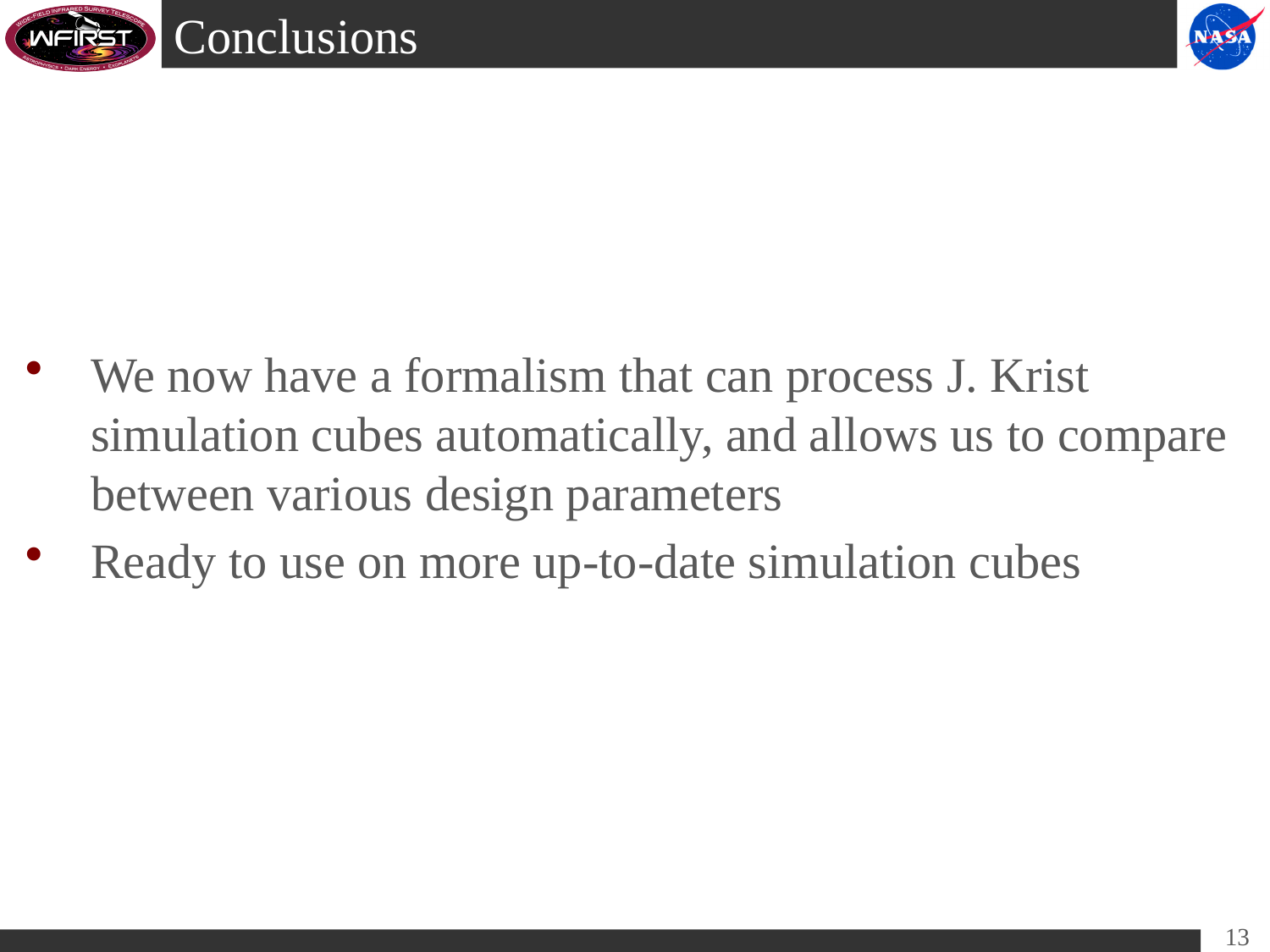

# Conclusions
We now have a formalism that can process J. Krist simulation cubes automatically, and allows us to compare between various design parameters
Ready to use on more up-to-date simulation cubes